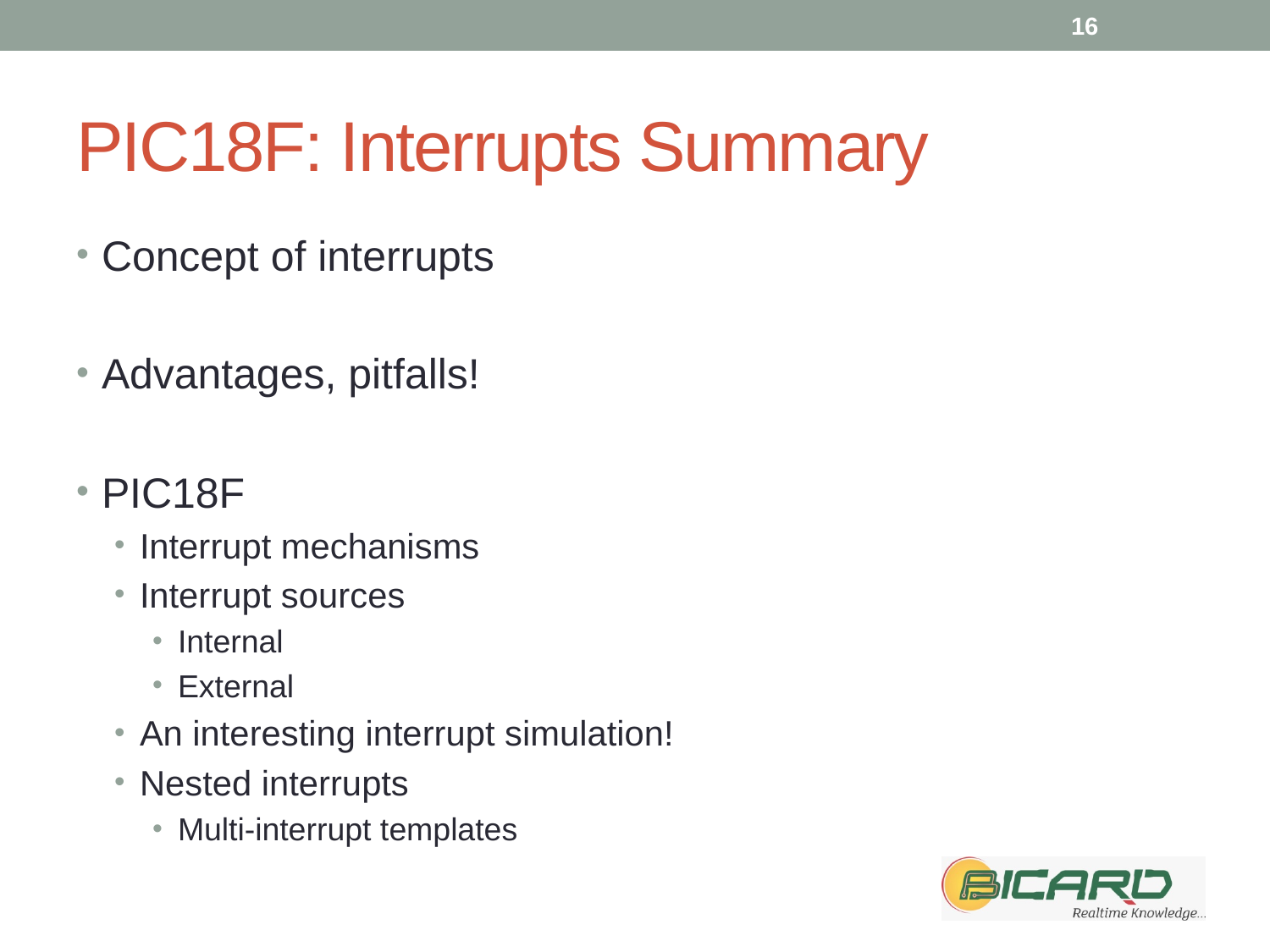

16
# PIC18F: Interrupts Summary
Concept of interrupts

Advantages, pitfalls!

PIC18F
Interrupt mechanisms
Interrupt sources
Internal
External
An interesting interrupt simulation!
Nested interrupts
Multi-interrupt templates